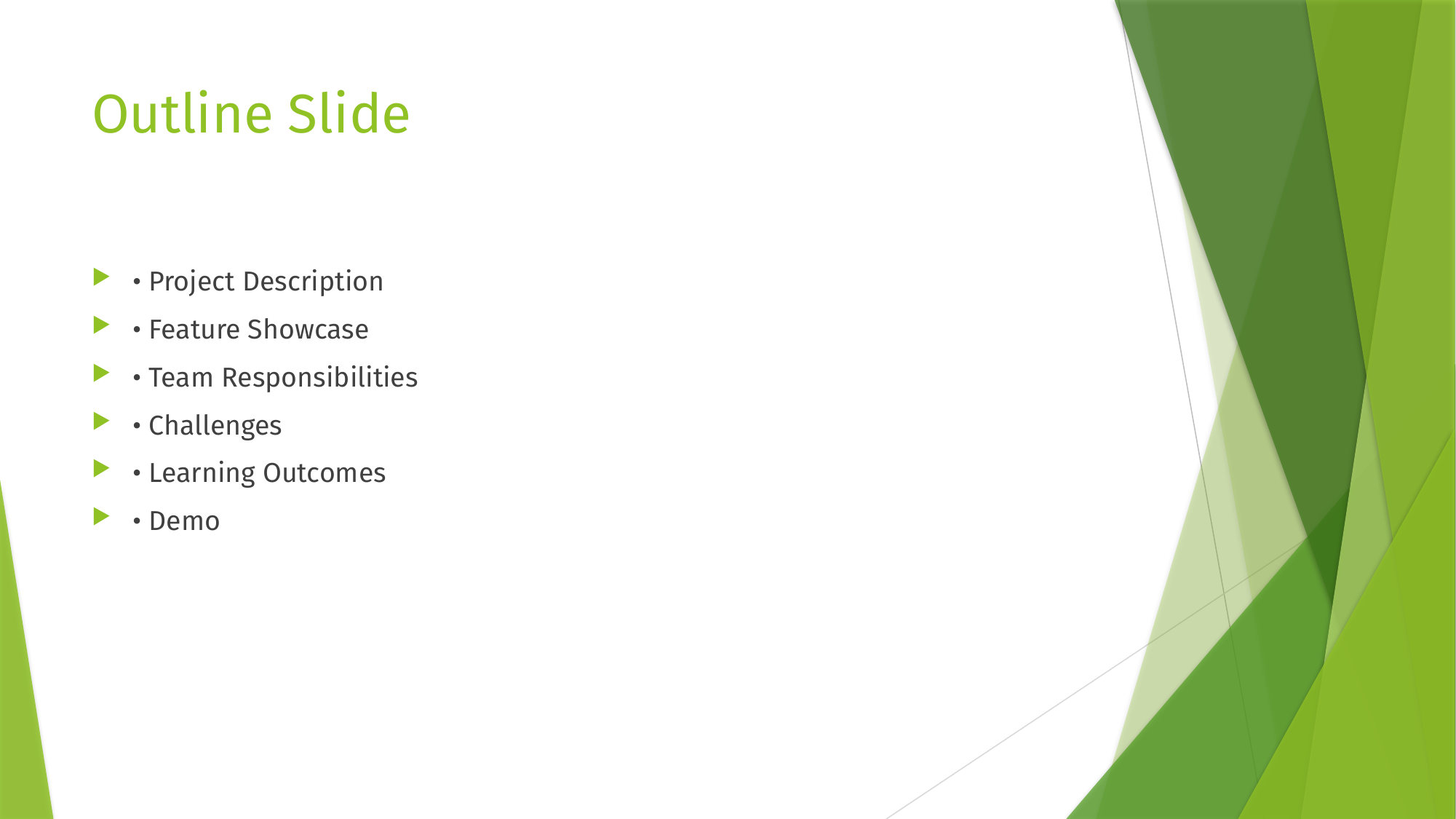

# Outline Slide
• Project Description
• Feature Showcase
• Team Responsibilities
• Challenges
• Learning Outcomes
• Demo